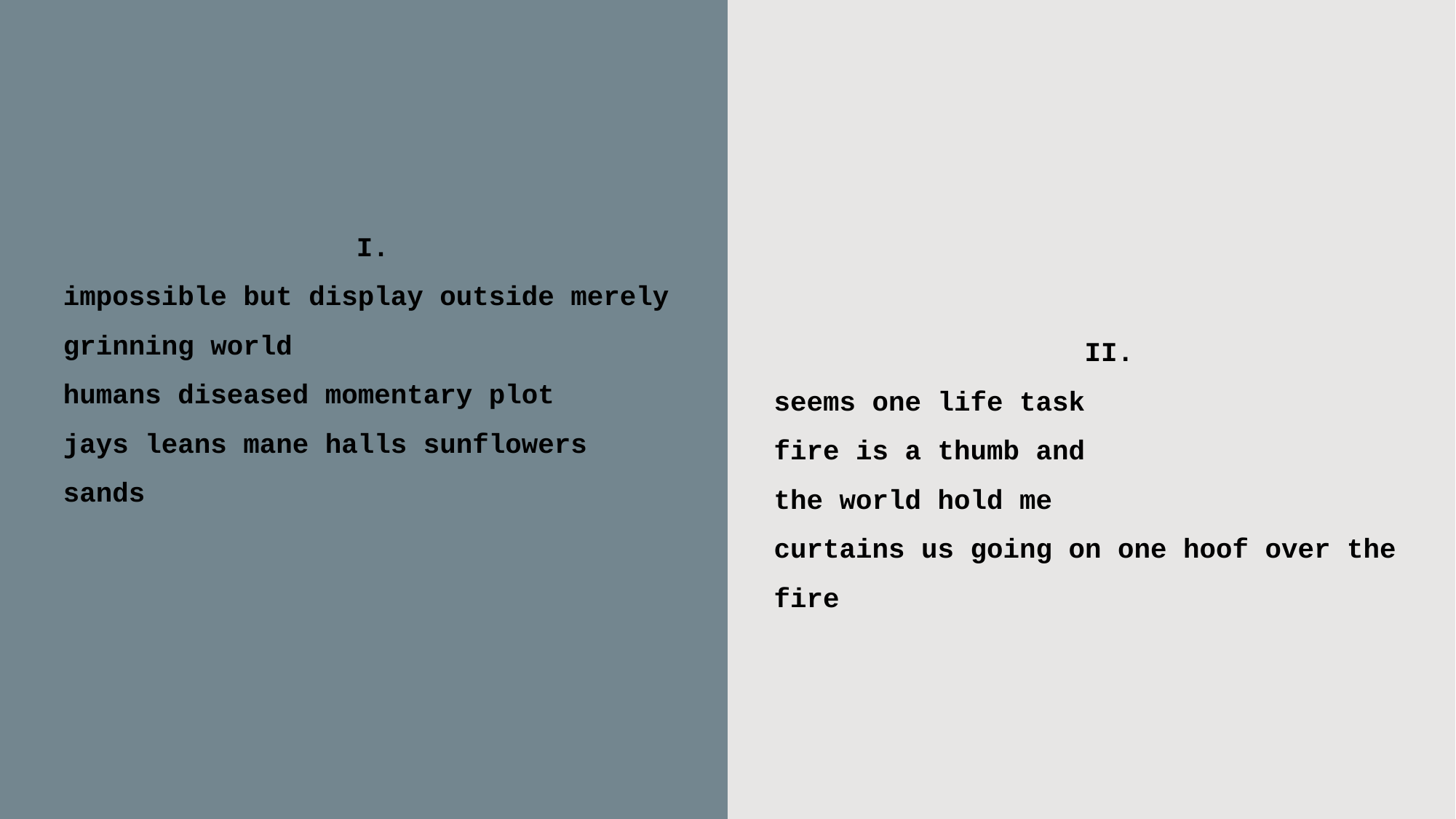

I.
impossible but display outside merely grinning world
humans diseased momentary plot
jays leans mane halls sunflowers sands
II.
seems one life task
fire is a thumb and
the world hold me
curtains us going on one hoof over the fire